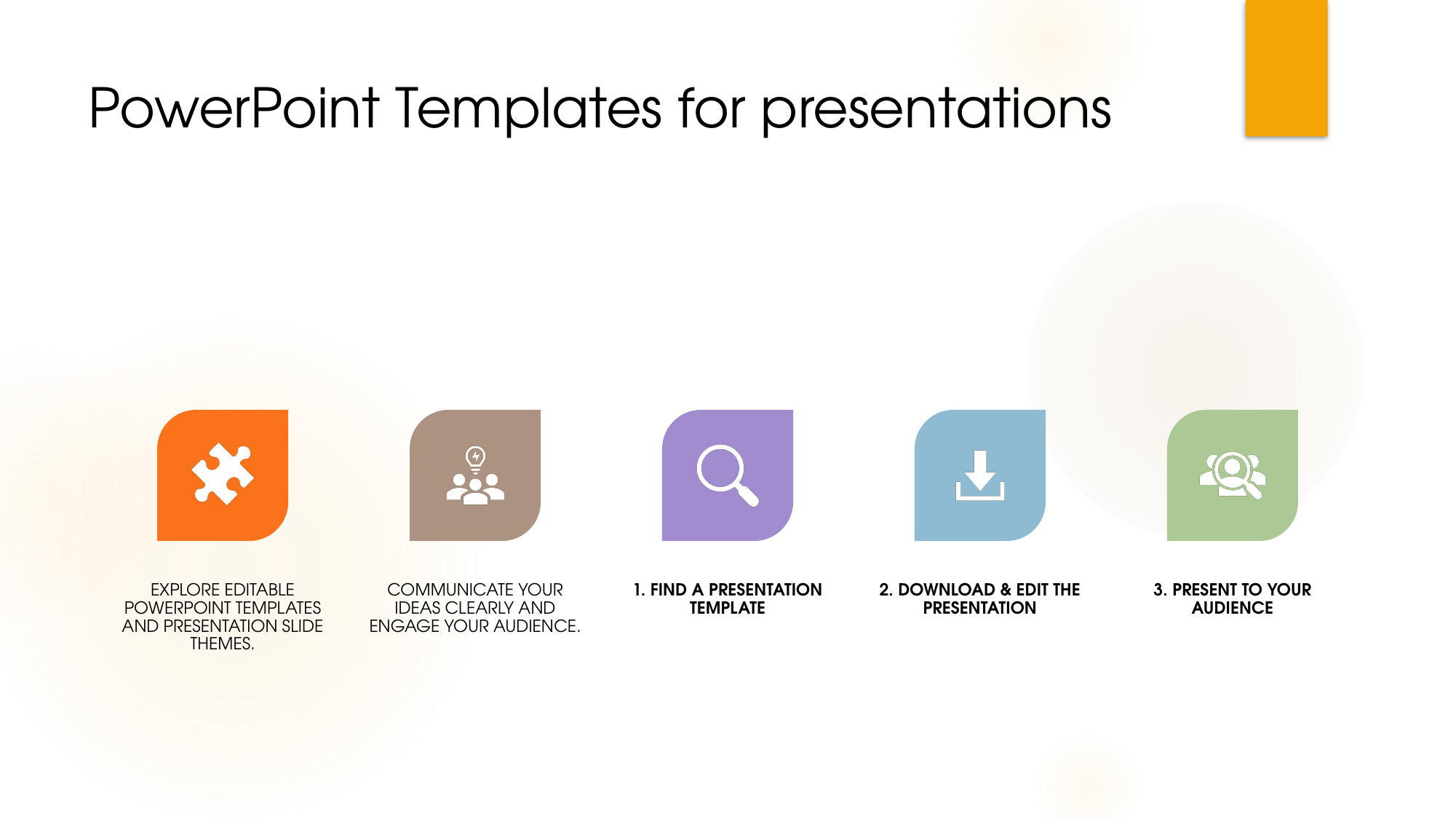

# PowerPoint Templates for presentations
Explore editable PowerPoint templates and presentation slide themes.
Communicate your ideas clearly and engage your audience.
1. Find a presentation template
2. Download & edit the presentation
3. Present to your audience